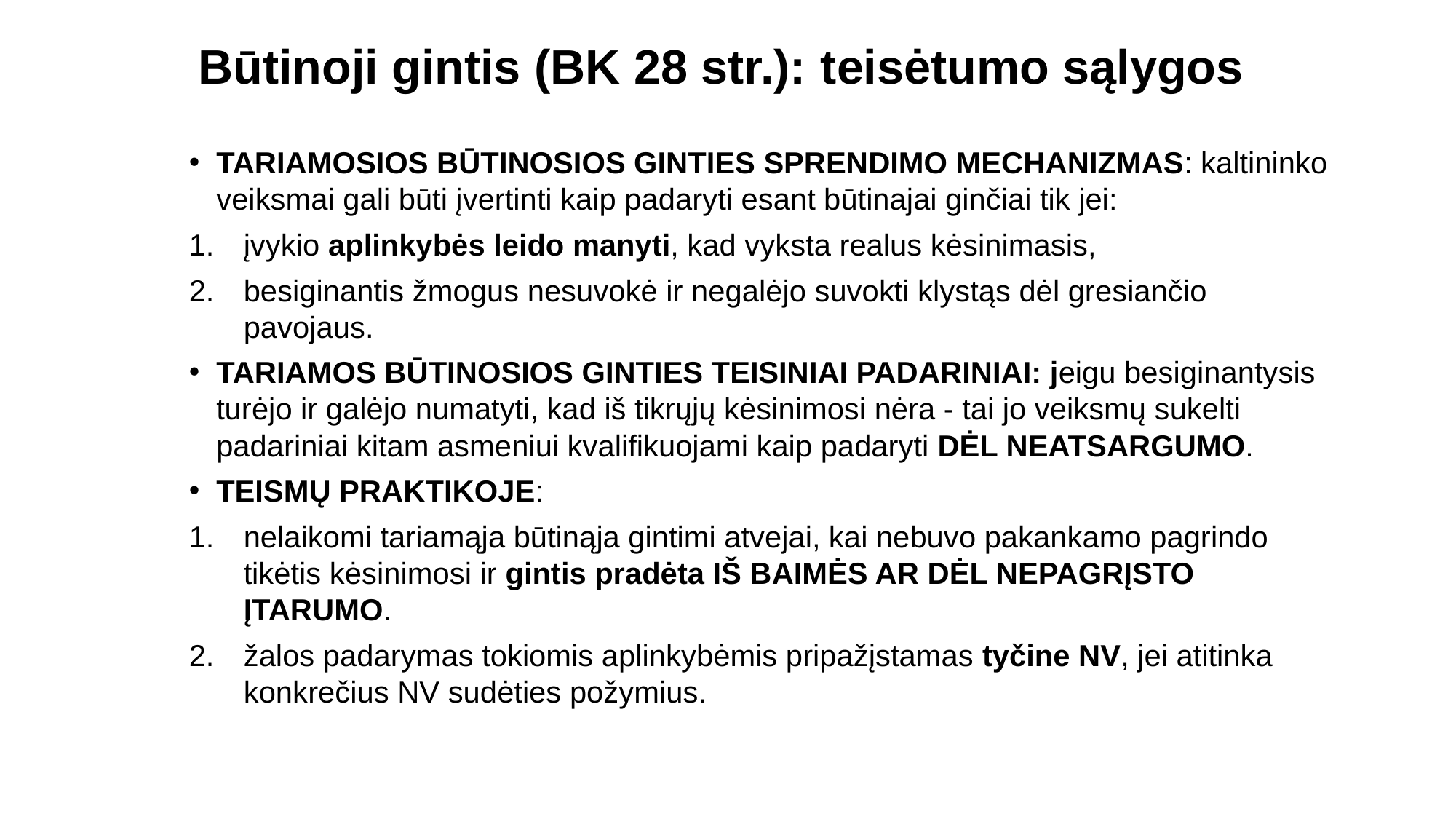

Būtinoji gintis (BK 28 str.): teisėtumo sąlygos
TARIAMOSIOS BŪTINOSIOS GINTIES SPRENDIMO MECHANIZMAS: kaltininko veiksmai gali būti įvertinti kaip padaryti esant būtinajai ginčiai tik jei:
įvykio aplinkybės leido manyti, kad vyksta realus kėsinimasis,
besiginantis žmogus nesuvokė ir negalėjo suvokti klystąs dėl gresiančio pavojaus.
TARIAMOS BŪTINOSIOS GINTIES TEISINIAI PADARINIAI: jeigu besiginantysis turėjo ir galėjo numatyti, kad iš tikrųjų kėsinimosi nėra - tai jo veiksmų sukelti padariniai kitam asmeniui kvalifikuojami kaip padaryti DĖL NEATSARGUMO.
TEISMŲ PRAKTIKOJE:
nelaikomi tariamąja būtinąja gintimi atvejai, kai nebuvo pakankamo pagrindo tikėtis kėsinimosi ir gintis pradėta IŠ BAIMĖS AR DĖL NEPAGRĮSTO ĮTARUMO.
žalos padarymas tokiomis aplinkybėmis pripažįstamas tyčine NV, jei atitinka konkrečius NV sudėties požymius.